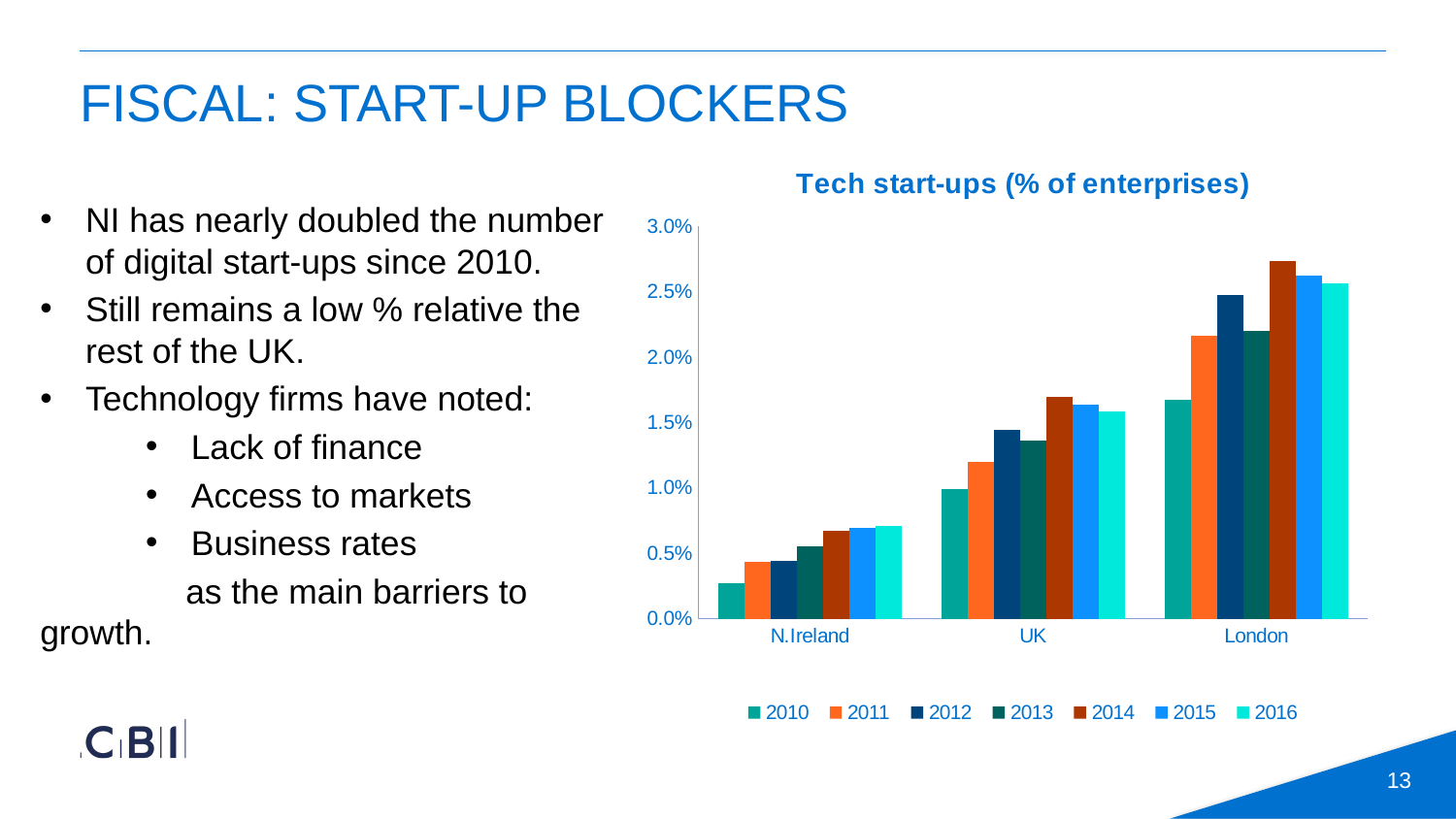

# Fiscal: start-up blockers

### Chart: Tech start-ups (% of enterprises)

| Category | 2010 | 2011 | 2012 | 2013 | 2014 | 2015 | 2016 |
|---|---|---|---|---|---|---|---|
| N.Ireland | 0.002712554039162499 | 0.004357678229039568 | 0.0044440494178295264 | 0.005557547508067408 | 0.006698044895003621 | 0.006956831965750981 | 0.007084441932086293 |
| UK | 0.009902505927256876 | 0.012008050900817257 | 0.0144123794754231 | 0.013584509616150313 | 0.01691958492918158 | 0.016375221040222303 | 0.01583783121811674 |
| London | 0.016744906354353193 | 0.02159383643766991 | 0.024737997974533743 | 0.022010790865307262 | 0.02732491389207807 | 0.02623265781160518 | 0.02564368873671822 |
NI has nearly doubled the number of digital start-ups since 2010.
Still remains a low % relative the rest of the UK.
Technology firms have noted:
Lack of finance
Access to markets
Business rates
	as the main barriers to growth.